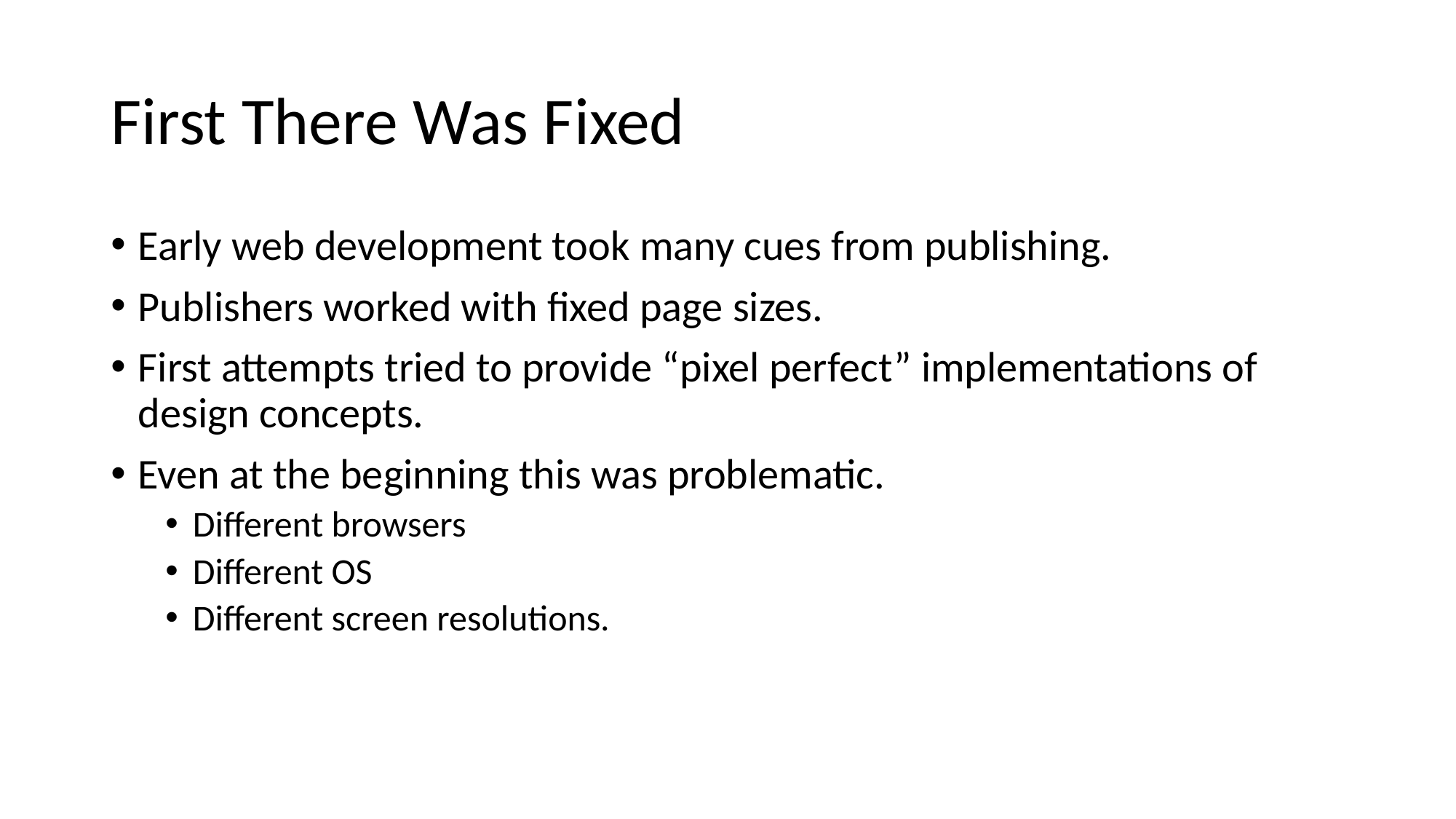

# First There Was Fixed
Early web development took many cues from publishing.
Publishers worked with fixed page sizes.
First attempts tried to provide “pixel perfect” implementations of design concepts.
Even at the beginning this was problematic.
Different browsers
Different OS
Different screen resolutions.